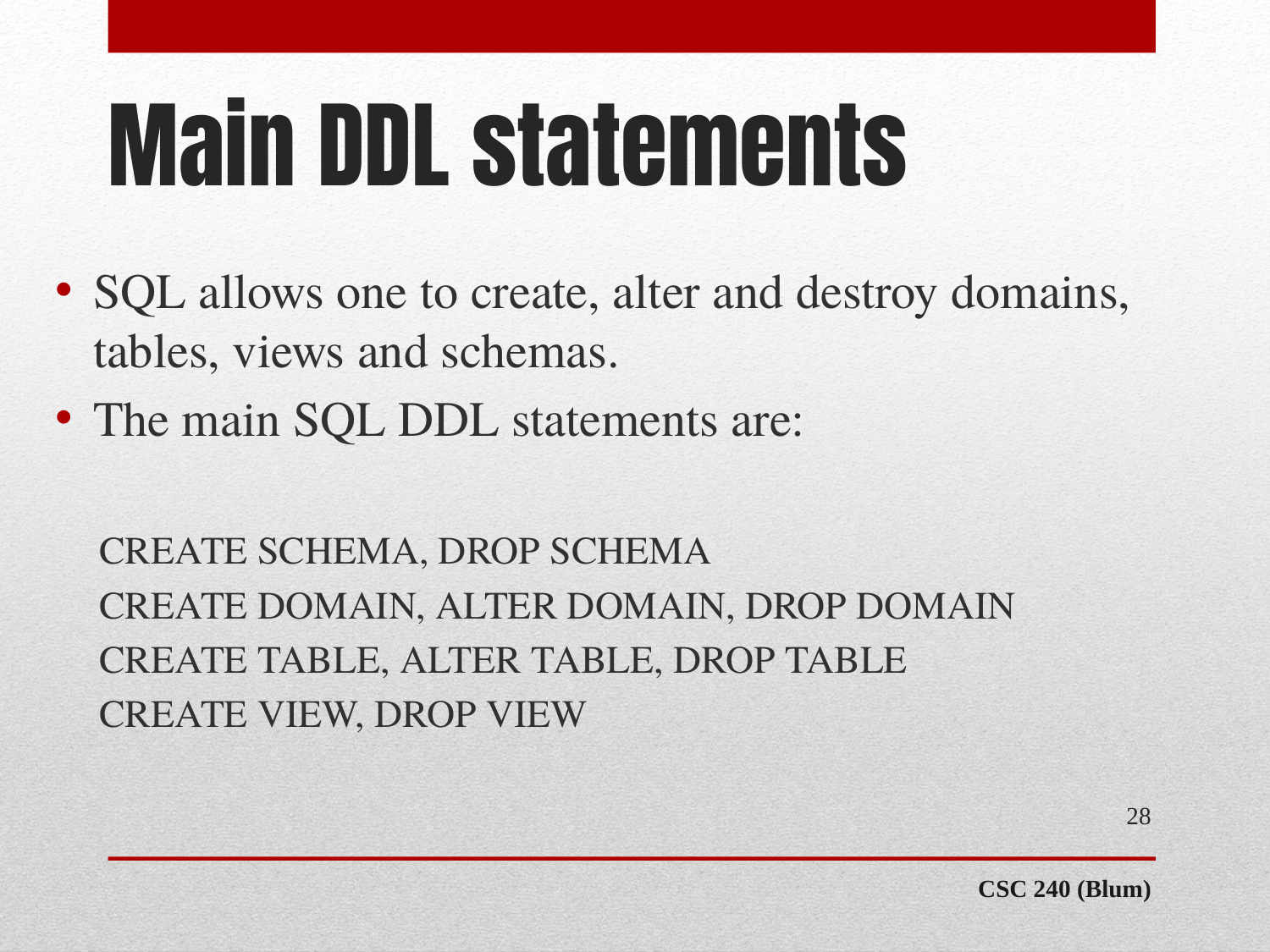

# Main DDL statements
SQL allows one to create, alter and destroy domains, tables, views and schemas.
The main SQL DDL statements are:

CREATE SCHEMA, DROP SCHEMA
CREATE DOMAIN, ALTER DOMAIN, DROP DOMAIN
CREATE TABLE, ALTER TABLE, DROP TABLE
CREATE VIEW, DROP VIEW

28
CSC 240 (Blum)